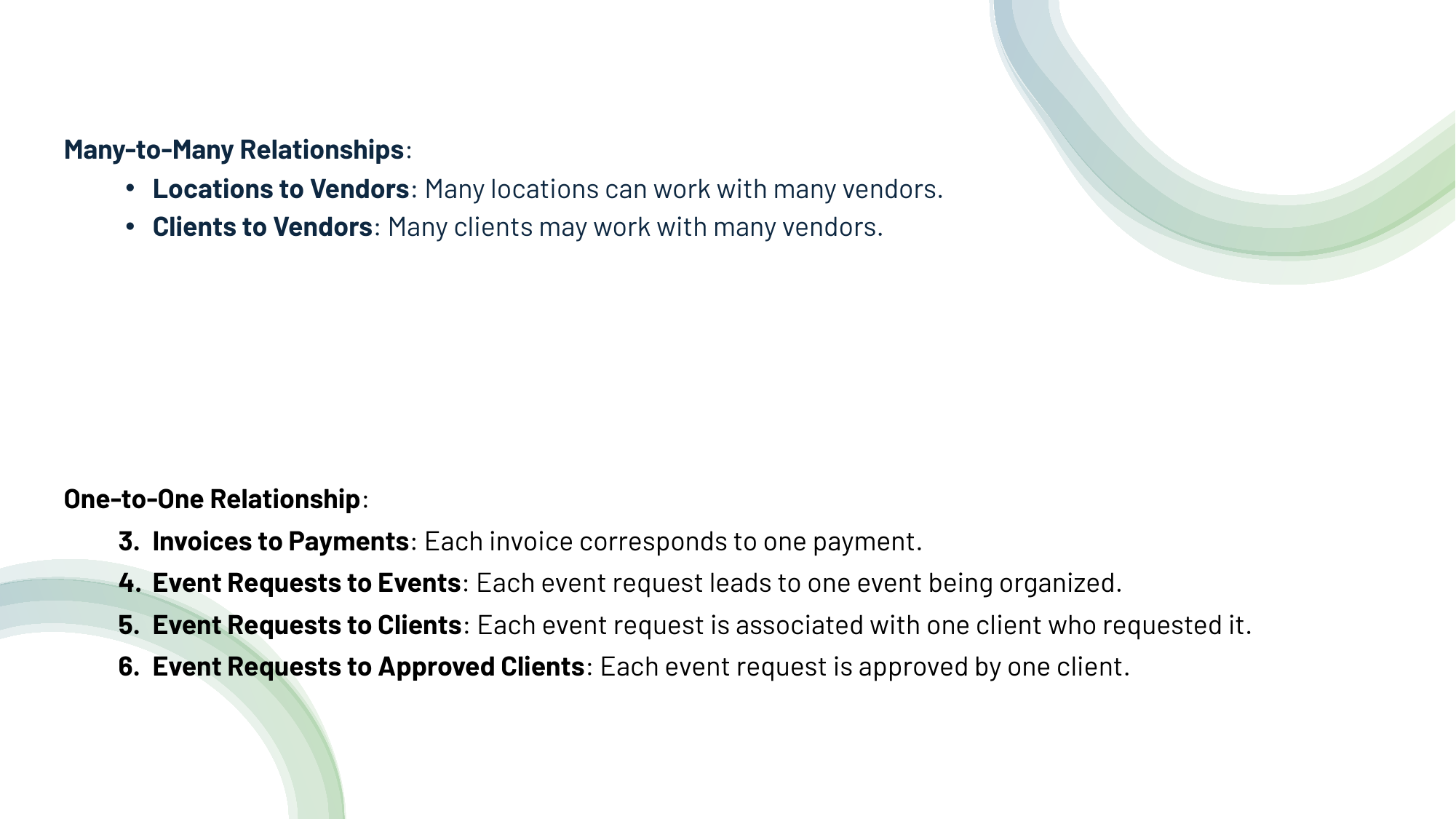

Many-to-Many Relationships:
Locations to Vendors: Many locations can work with many vendors.
Clients to Vendors: Many clients may work with many vendors.
One-to-One Relationship:
Invoices to Payments: Each invoice corresponds to one payment.
Event Requests to Events: Each event request leads to one event being organized.
Event Requests to Clients: Each event request is associated with one client who requested it.
Event Requests to Approved Clients: Each event request is approved by one client.